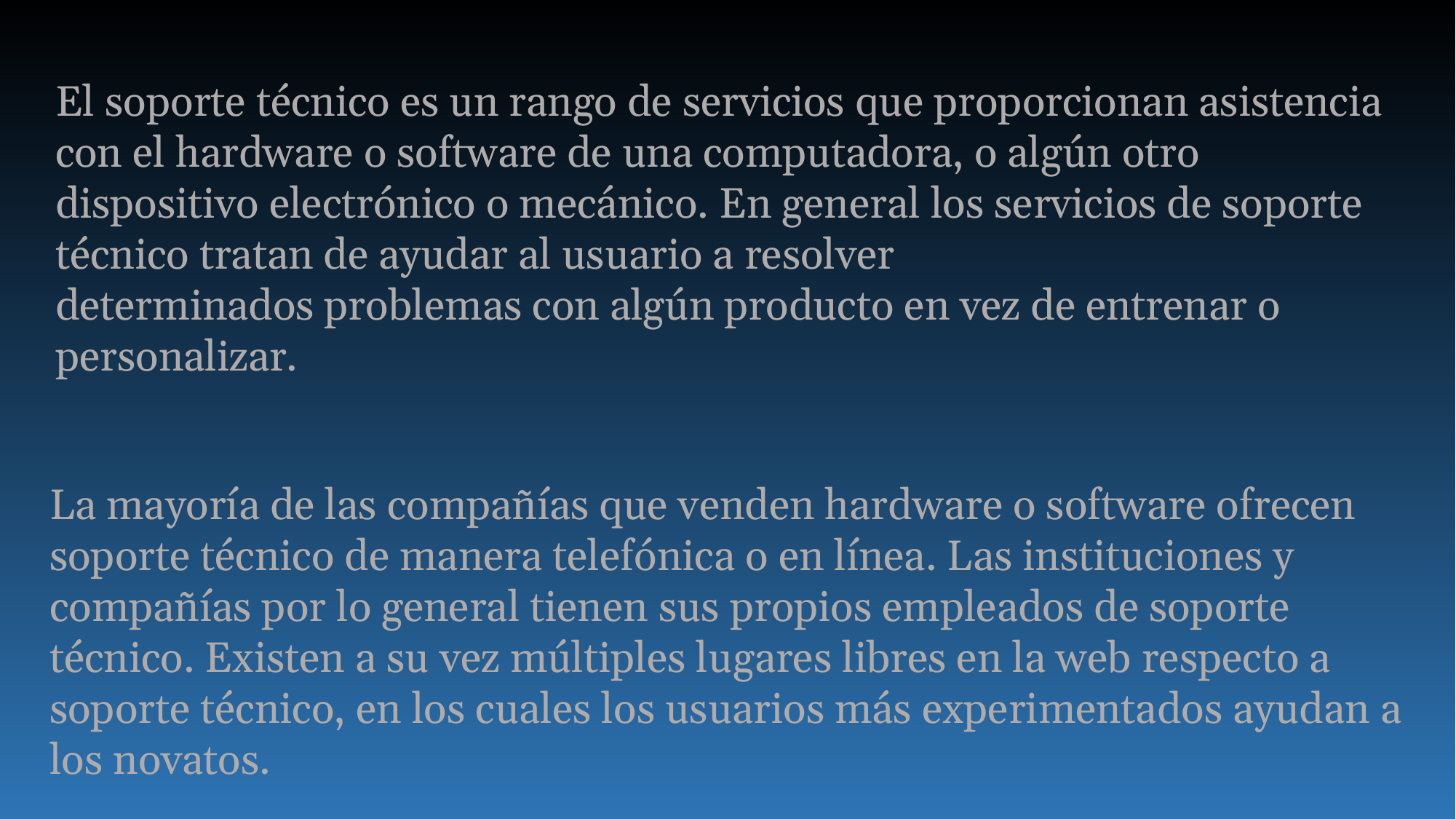

El soporte técnico es un rango de servicios que proporcionan asistencia con el hardware o software de una computadora, o algún otro dispositivo electrónico o mecánico. En general los servicios de soporte técnico tratan de ayudar al usuario a resolver determinados problemas con algún producto en vez de entrenar o personalizar.
La mayoría de las compañías que venden hardware o software ofrecen soporte técnico de manera telefónica o en línea. Las instituciones y compañías por lo general tienen sus propios empleados de soporte técnico. Existen a su vez múltiples lugares libres en la web respecto a soporte técnico, en los cuales los usuarios más experimentados ayudan a los novatos.